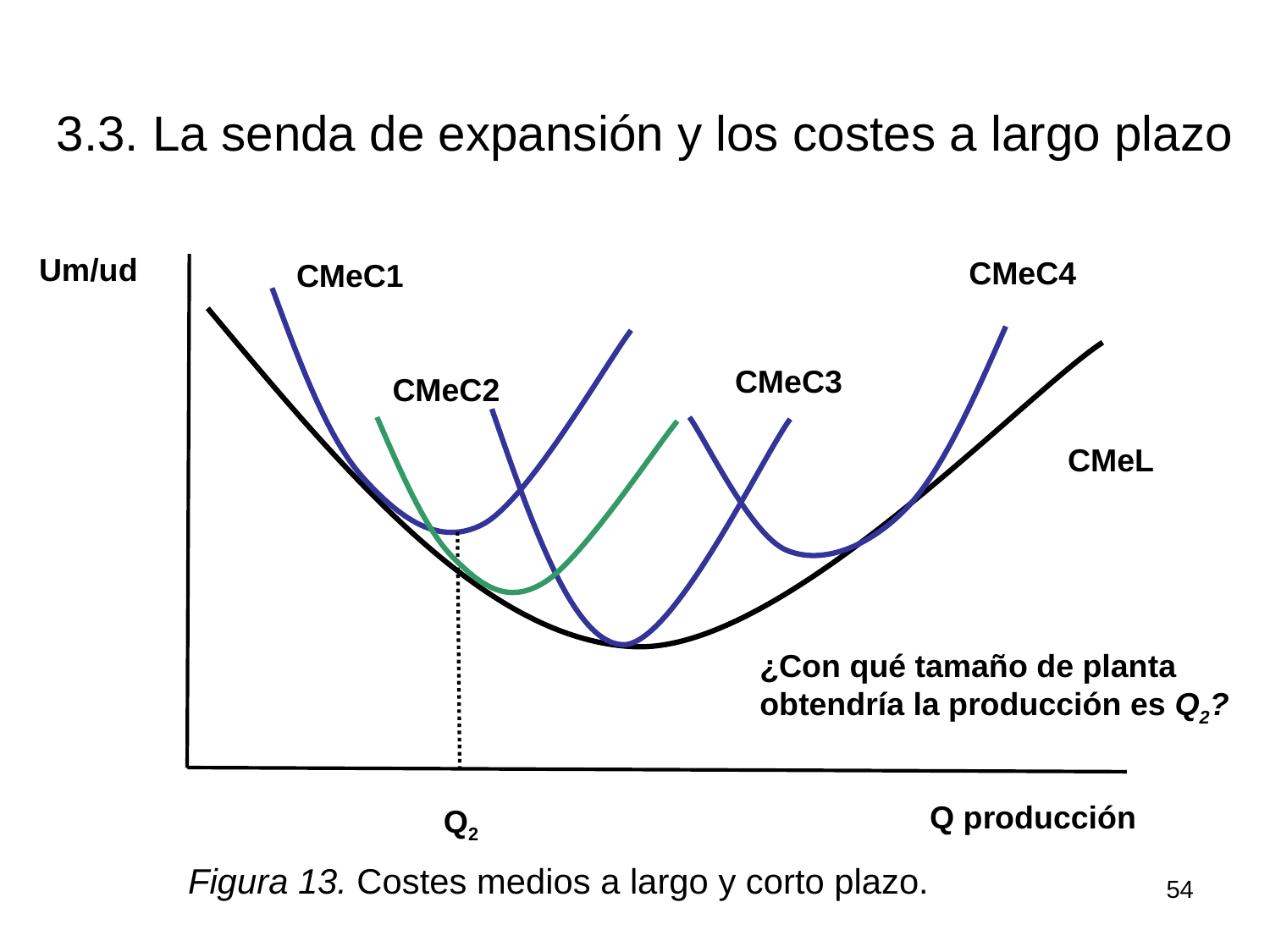

#
3.3. La senda de expansión y los costes a largo plazo
Um/ud

CMeC4
CMeC1

CMeC3
CMeC2

CMeL

¿Con qué tamaño de planta
obtendría la producción es Q2?

Q producción
Q2
Figura 13. Costes medios a largo y corto plazo.
54